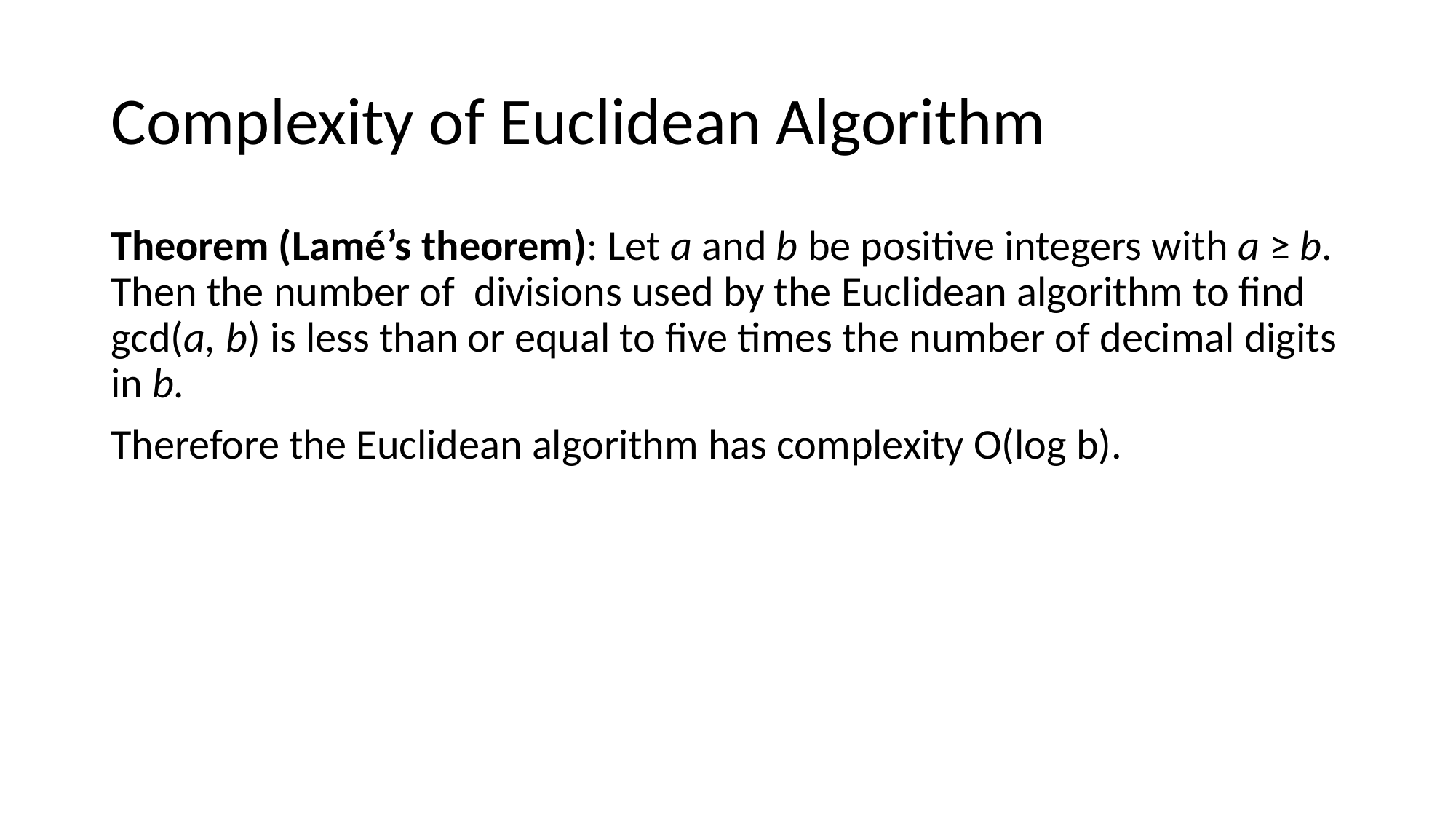

# Complexity of Euclidean Algorithm
Theorem (Lamé’s theorem): Let a and b be positive integers with a ≥ b. Then the number of  divisions used by the Euclidean algorithm to find gcd(a, b) is less than or equal to five times the number of decimal digits in b.
Therefore the Euclidean algorithm has complexity O(log b).